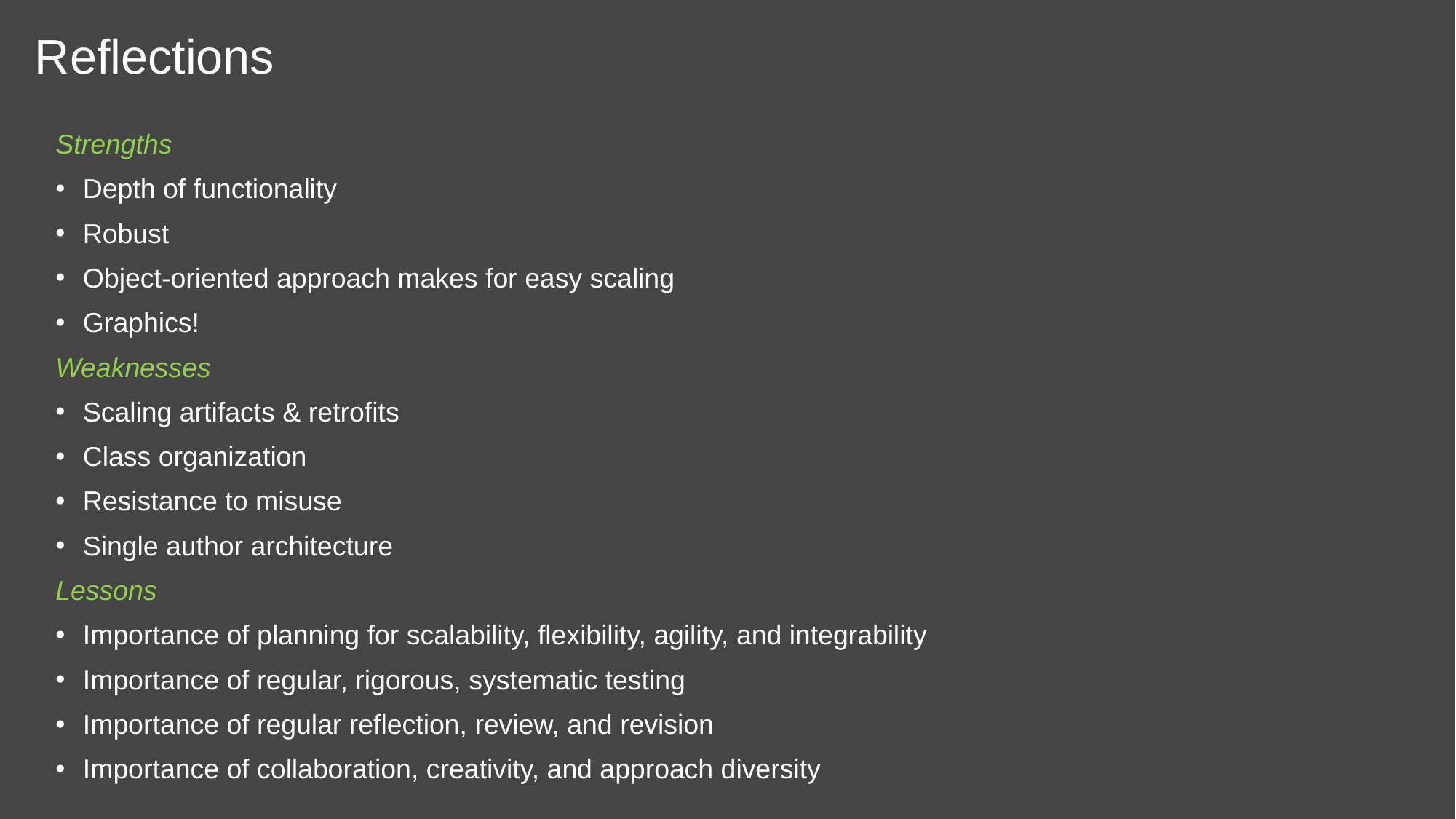

# Reflections
Strengths
Depth of functionality
Robust
Object-oriented approach makes for easy scaling
Graphics!
Weaknesses
Scaling artifacts & retrofits
Class organization
Resistance to misuse
Single author architecture
Lessons
Importance of planning for scalability, flexibility, agility, and integrability
Importance of regular, rigorous, systematic testing
Importance of regular reflection, review, and revision
Importance of collaboration, creativity, and approach diversity